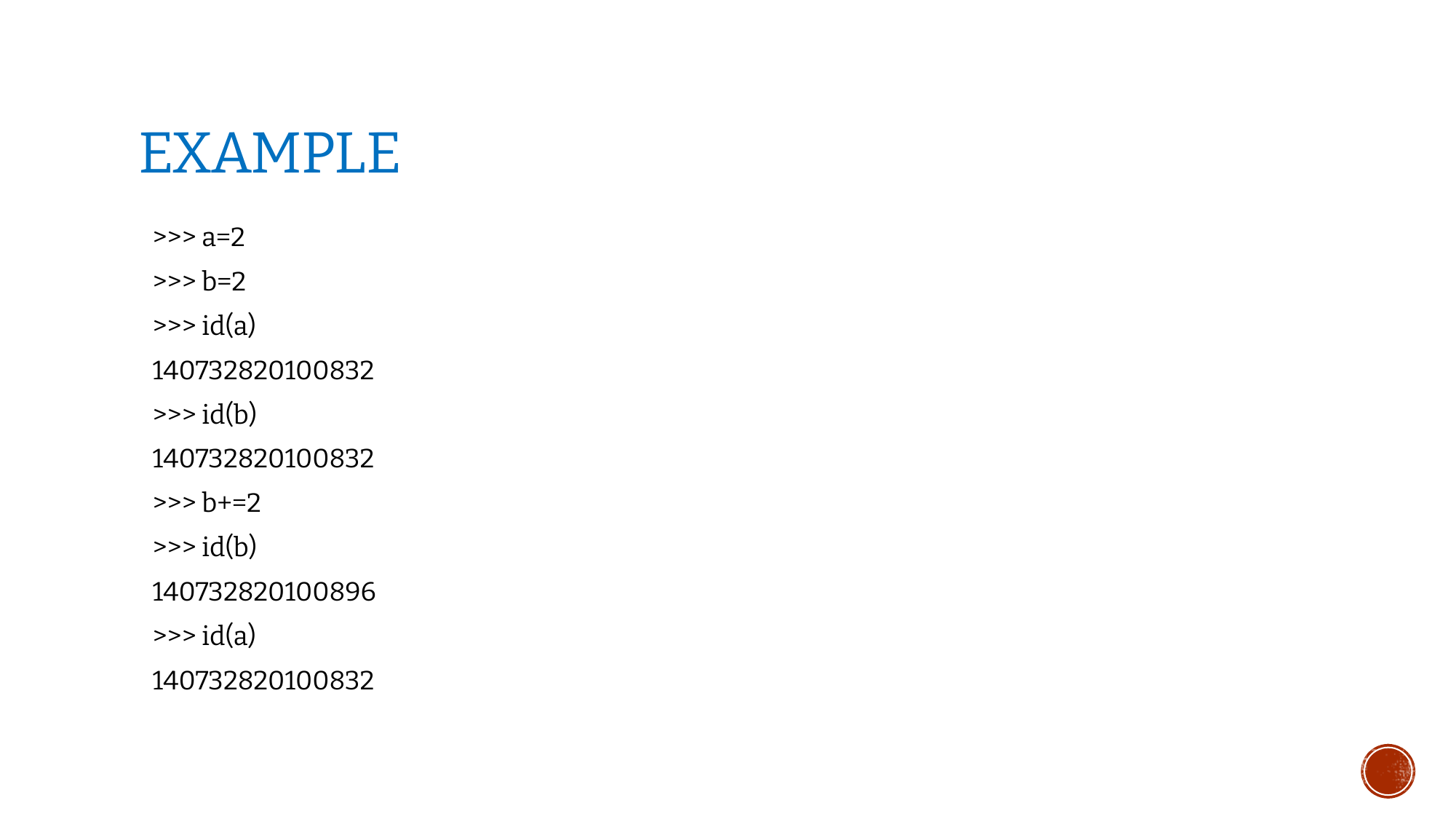

# Example
>>> a=2
>>> b=2
>>> id(a)
140732820100832
>>> id(b)
140732820100832
>>> b+=2
>>> id(b)
140732820100896
>>> id(a)
140732820100832